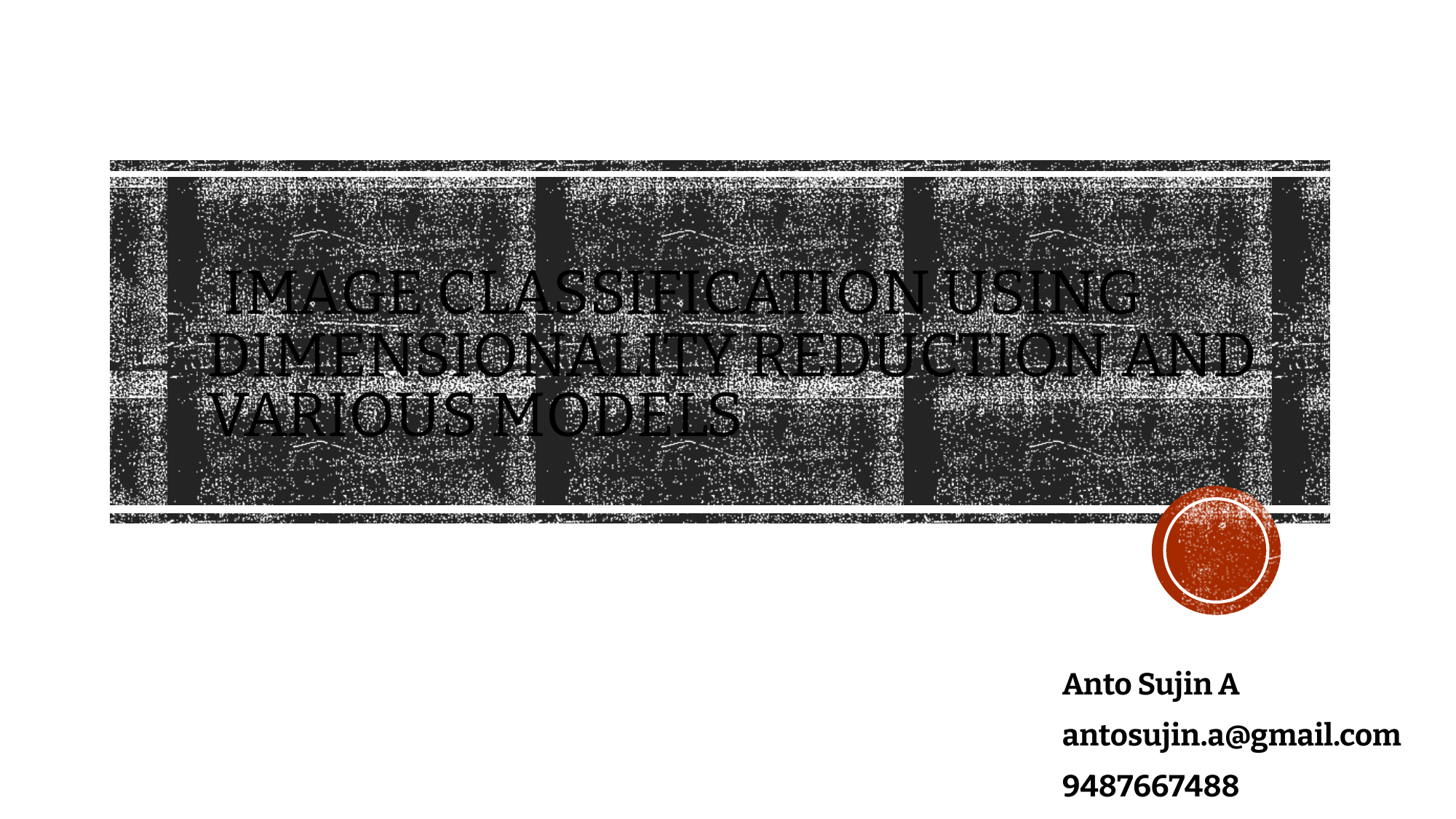

# Image Classification using Dimensionality Reduction and Various Models
Anto Sujin A
antosujin.a@gmail.com
9487667488